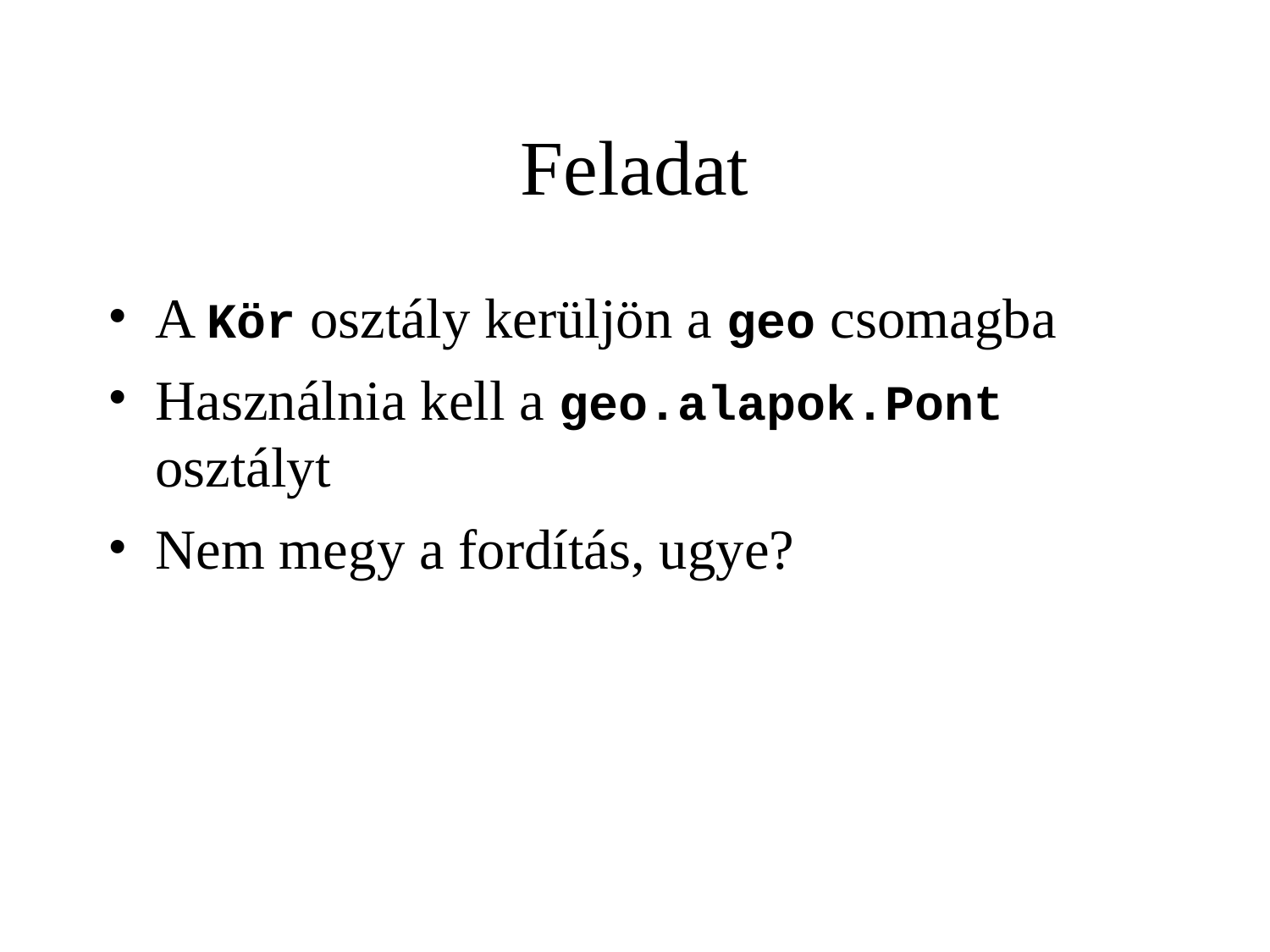

# Feladat
A Kör osztály kerüljön a geo csomagba
Használnia kell a geo.alapok.Pont osztályt
Nem megy a fordítás, ugye?